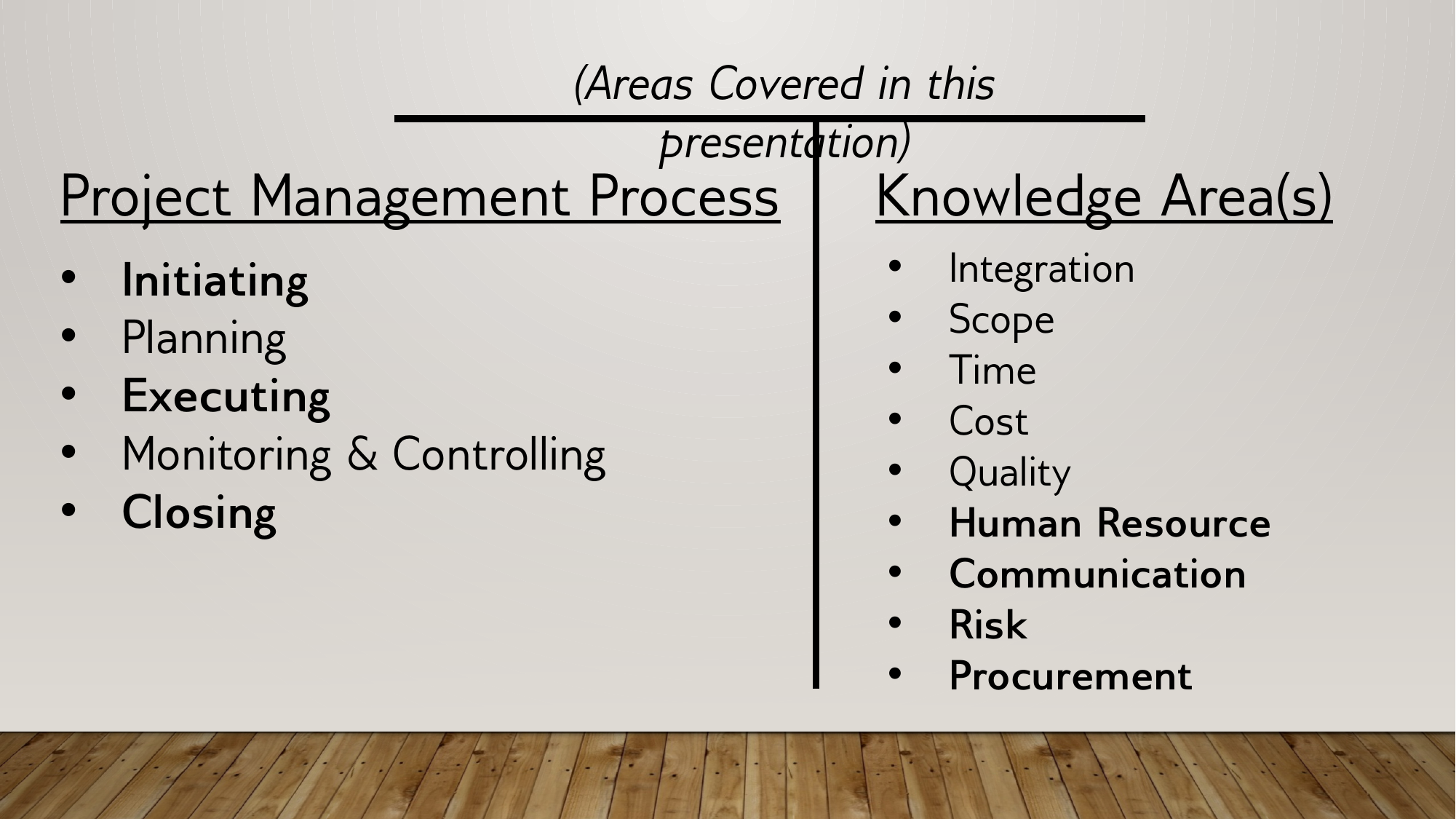

(Areas Covered in this presentation)
Project Management Process
Knowledge Area(s)
Integration
Scope
Time
Cost
Quality
Human Resource
Communication
Risk
Procurement
Initiating
Planning
Executing
Monitoring & Controlling
Closing